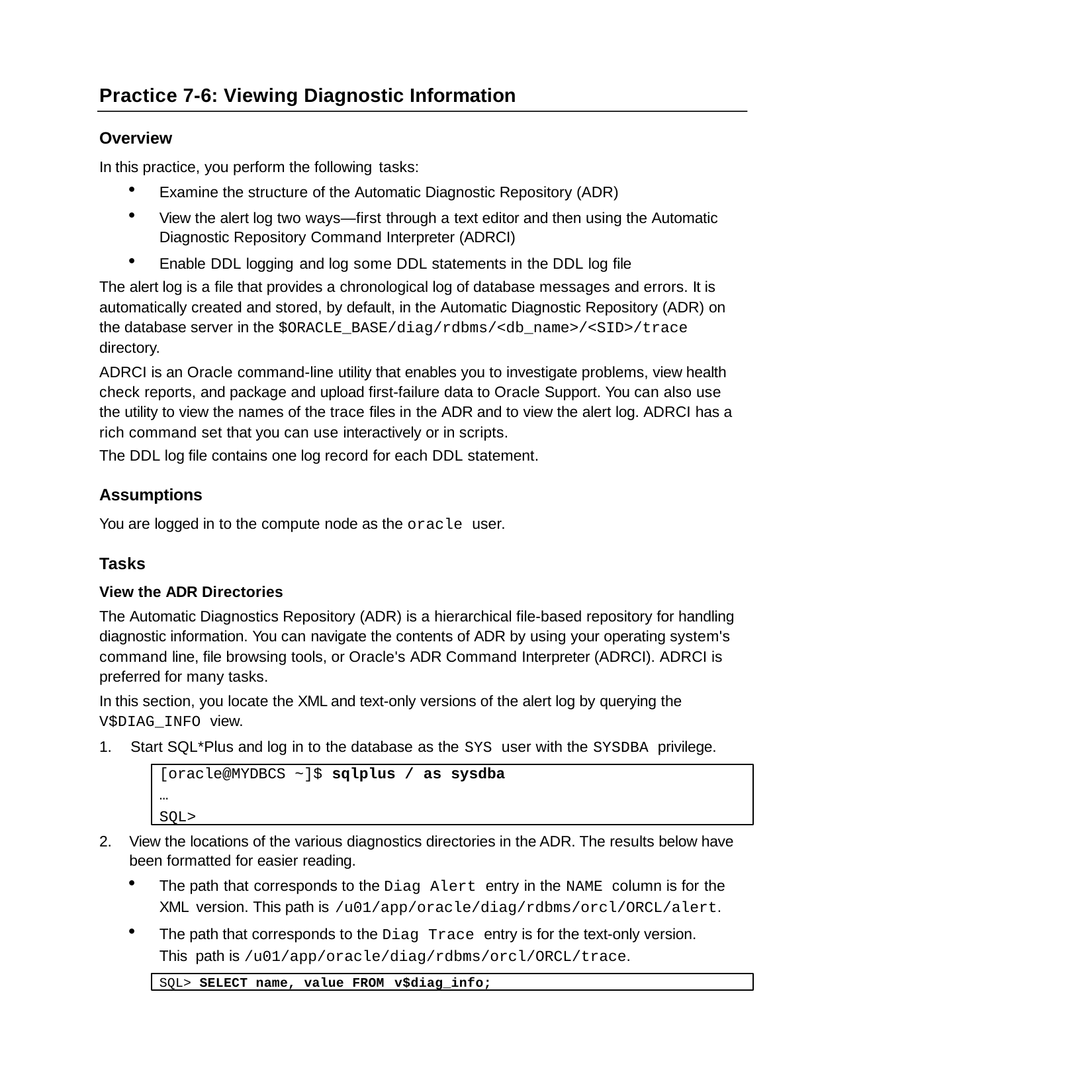

Practice 7-6: Viewing Diagnostic Information

Overview
In this practice, you perform the following tasks:
Examine the structure of the Automatic Diagnostic Repository (ADR)
View the alert log two ways—first through a text editor and then using the Automatic  Diagnostic Repository Command Interpreter (ADRCI)
Enable DDL logging and log some DDL statements in the DDL log file
The alert log is a file that provides a chronological log of database messages and errors. It is  automatically created and stored, by default, in the Automatic Diagnostic Repository (ADR) on  the database server in the $ORACLE_BASE/diag/rdbms/<db_name>/<SID>/trace  directory.
ADRCI is an Oracle command-line utility that enables you to investigate problems, view health  check reports, and package and upload first-failure data to Oracle Support. You can also use  the utility to view the names of the trace files in the ADR and to view the alert log. ADRCI has a  rich command set that you can use interactively or in scripts.
The DDL log file contains one log record for each DDL statement.

Assumptions
You are logged in to the compute node as the oracle user.

Tasks
View the ADR Directories
The Automatic Diagnostics Repository (ADR) is a hierarchical file-based repository for handling  diagnostic information. You can navigate the contents of ADR by using your operating system's  command line, file browsing tools, or Oracle's ADR Command Interpreter (ADRCI). ADRCI is  preferred for many tasks.
In this section, you locate the XML and text-only versions of the alert log by querying the
V$DIAG_INFO view.
1.	Start SQL*Plus and log in to the database as the SYS user with the SYSDBA privilege.

[oracle@MYDBCS ~]$ sqlplus / as sysdba
…  SQL>
View the locations of the various diagnostics directories in the ADR. The results below have  been formatted for easier reading.
The path that corresponds to the Diag Alert entry in the NAME column is for the XML  version. This path is /u01/app/oracle/diag/rdbms/orcl/ORCL/alert.
The path that corresponds to the Diag Trace entry is for the text-only version. This  path is /u01/app/oracle/diag/rdbms/orcl/ORCL/trace.
SQL> SELECT name, value FROM v$diag_info;